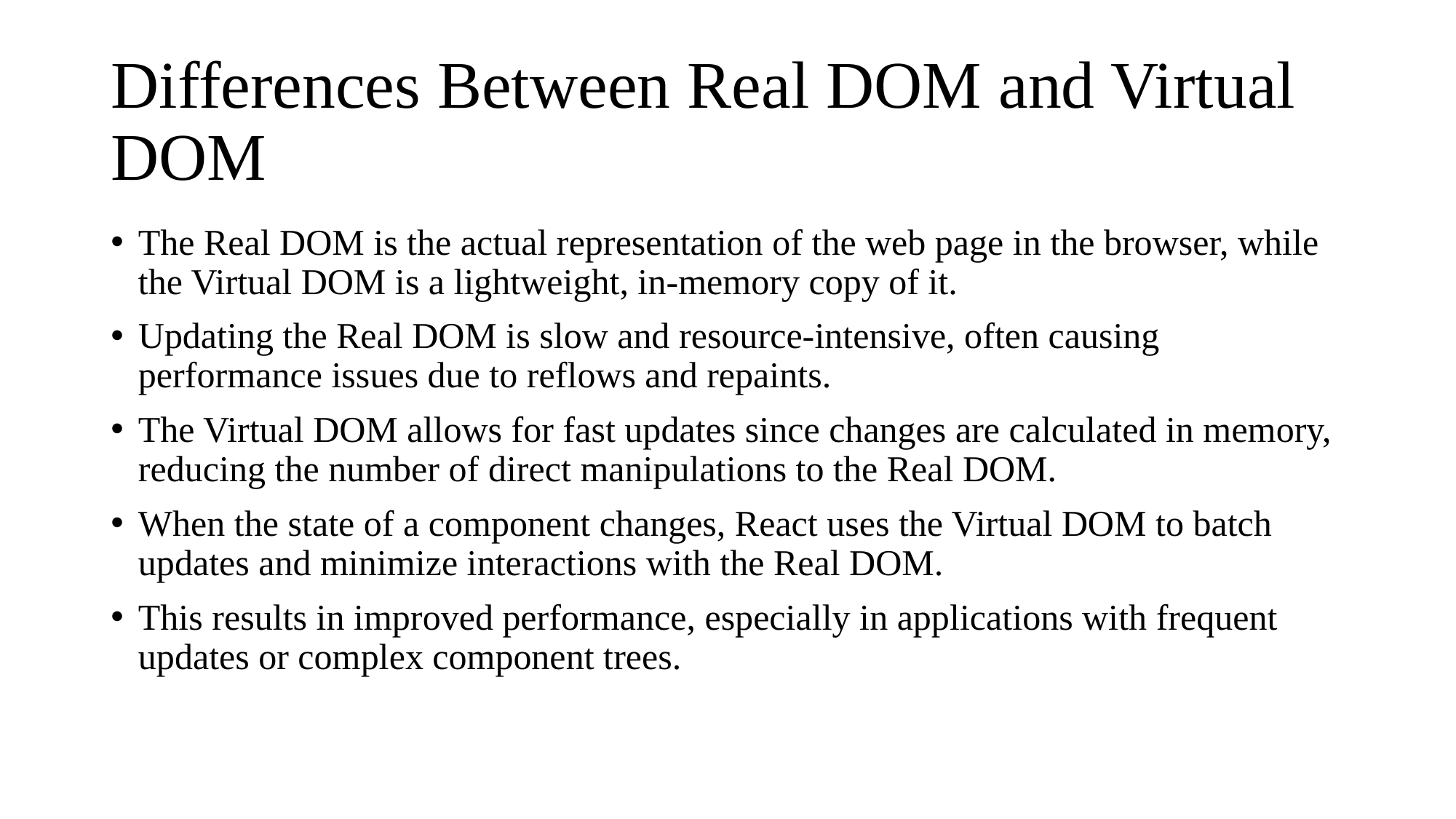

# Differences Between Real DOM and Virtual DOM
The Real DOM is the actual representation of the web page in the browser, while the Virtual DOM is a lightweight, in-memory copy of it.
Updating the Real DOM is slow and resource-intensive, often causing performance issues due to reflows and repaints.
The Virtual DOM allows for fast updates since changes are calculated in memory, reducing the number of direct manipulations to the Real DOM.
When the state of a component changes, React uses the Virtual DOM to batch updates and minimize interactions with the Real DOM.
This results in improved performance, especially in applications with frequent updates or complex component trees.